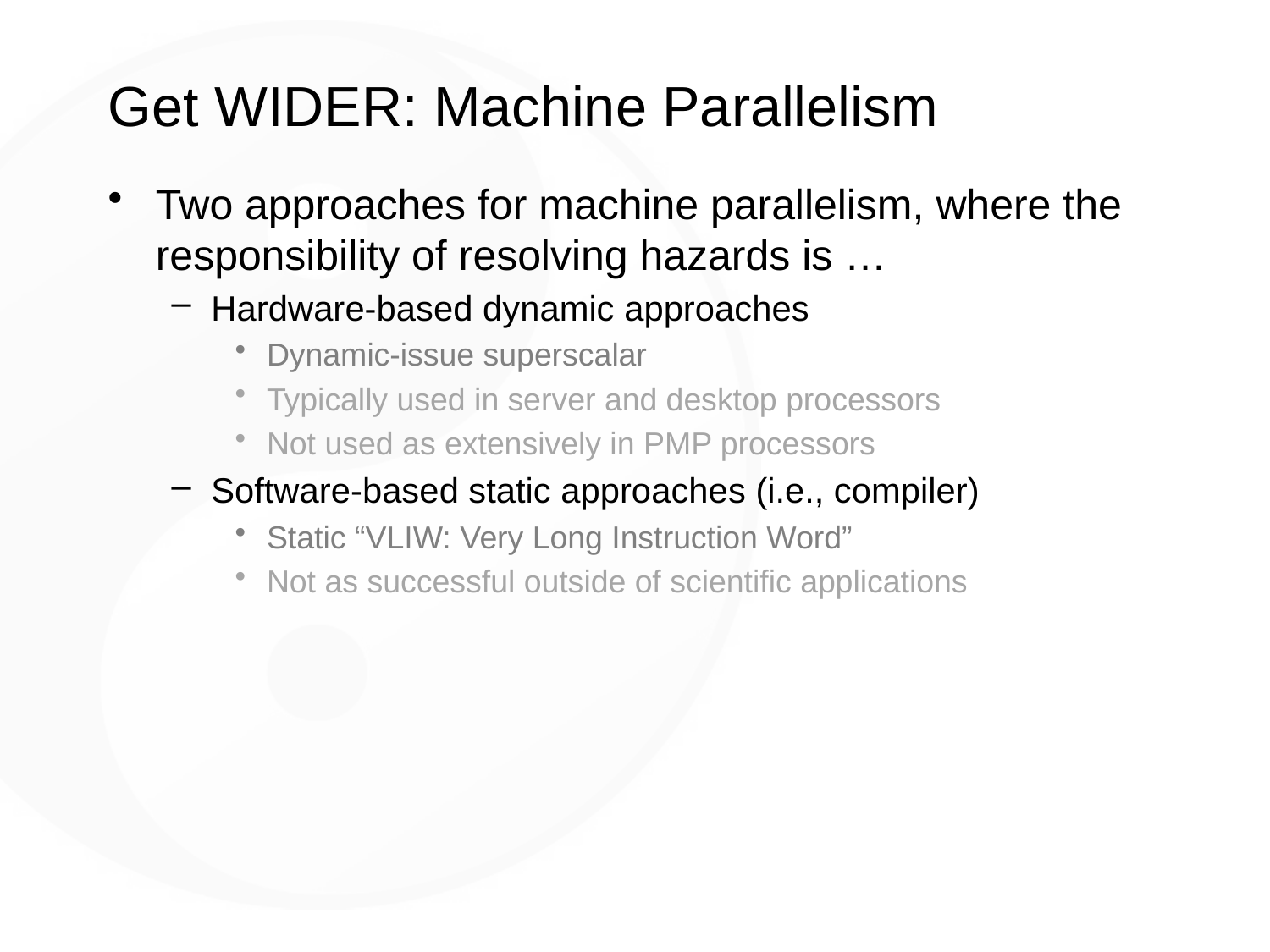

# Get WIDER: Machine Parallelism
Two approaches for machine parallelism, where the responsibility of resolving hazards is …
Hardware-based dynamic approaches
Dynamic-issue superscalar
Typically used in server and desktop processors
Not used as extensively in PMP processors
Software-based static approaches (i.e., compiler)
Static “VLIW: Very Long Instruction Word”
Not as successful outside of scientific applications